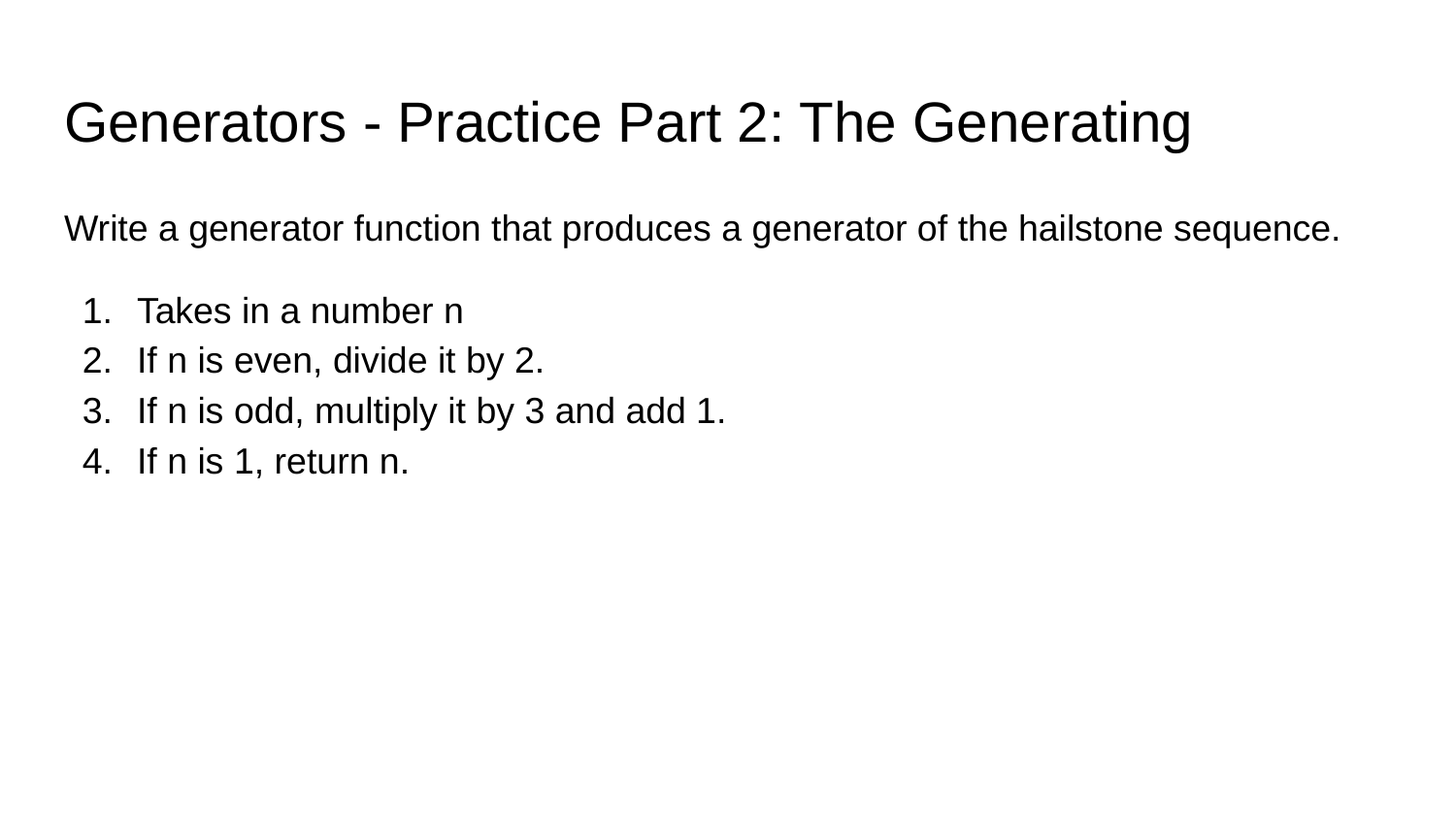

# Generators - Practice Part 2: The Generating
Write a generator function that produces a generator of the hailstone sequence.
Takes in a number n
If n is even, divide it by 2.
If n is odd, multiply it by 3 and add 1.
If n is 1, return n.